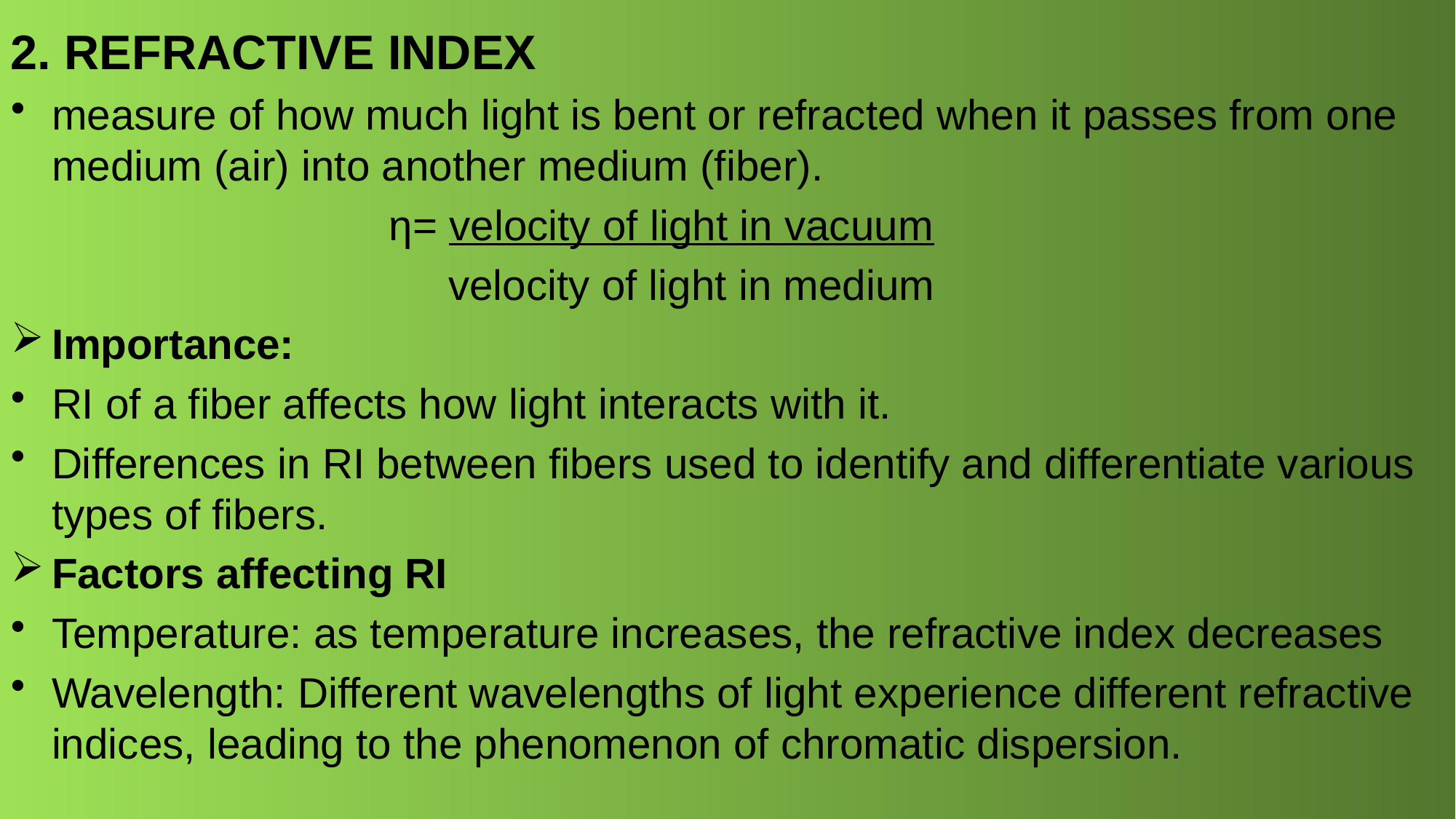

2. REFRACTIVE INDEX
measure of how much light is bent or refracted when it passes from one medium (air) into another medium (fiber).
                                η= velocity of light in vacuum
                                     velocity of light in medium
Importance:
RI of a fiber affects how light interacts with it.
Differences in RI between fibers used to identify and differentiate various types of fibers.
Factors affecting RI
Temperature: as temperature increases, the refractive index decreases
Wavelength: Different wavelengths of light experience different refractive indices, leading to the phenomenon of chromatic dispersion.